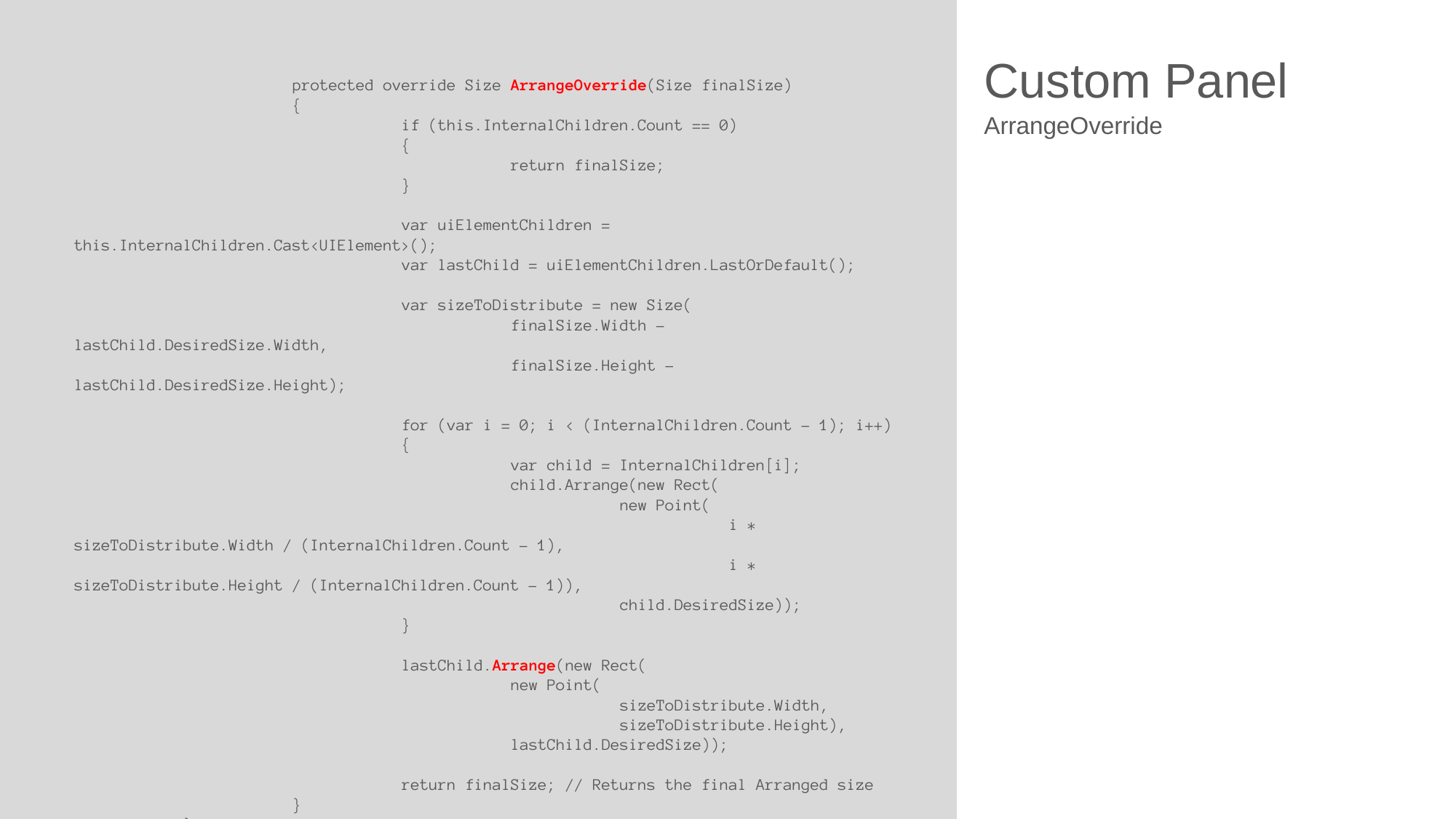

# Custom Panel
		protected override Size ArrangeOverride(Size finalSize)
		{
			if (this.InternalChildren.Count == 0)
			{
				return finalSize;
			}

			var uiElementChildren = this.InternalChildren.Cast<UIElement>();
			var lastChild = uiElementChildren.LastOrDefault();

			var sizeToDistribute = new Size(
				finalSize.Width - lastChild.DesiredSize.Width,
				finalSize.Height - lastChild.DesiredSize.Height);

			for (var i = 0; i < (InternalChildren.Count - 1); i++)
			{
				var child = InternalChildren[i];
				child.Arrange(new Rect(
					new Point(
						i * sizeToDistribute.Width / (InternalChildren.Count - 1),
						i * sizeToDistribute.Height / (InternalChildren.Count - 1)),
					child.DesiredSize));
			}

			lastChild.Arrange(new Rect(
				new Point(
					sizeToDistribute.Width,
					sizeToDistribute.Height),
				lastChild.DesiredSize));

			return finalSize; // Returns the final Arranged size
		}
	}
}

ArrangeOverride